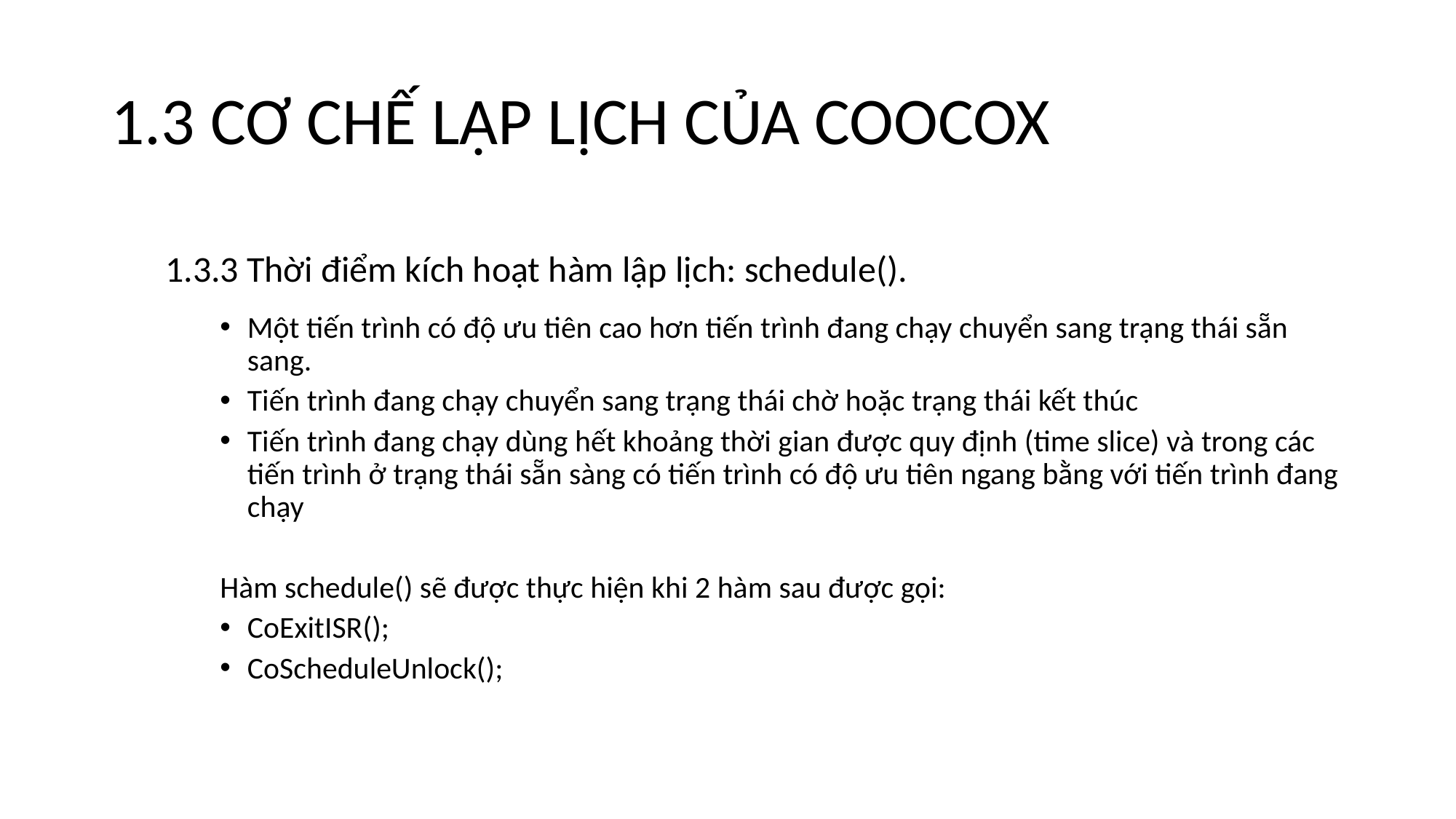

# 1.3 CƠ CHẾ LẬP LỊCH CỦA COOCOX
1.3.3 Thời điểm kích hoạt hàm lập lịch: schedule().
Một tiến trình có độ ưu tiên cao hơn tiến trình đang chạy chuyển sang trạng thái sẵn sang.
Tiến trình đang chạy chuyển sang trạng thái chờ hoặc trạng thái kết thúc
Tiến trình đang chạy dùng hết khoảng thời gian được quy định (time slice) và trong các tiến trình ở trạng thái sẵn sàng có tiến trình có độ ưu tiên ngang bằng với tiến trình đang chạy

Hàm schedule() sẽ được thực hiện khi 2 hàm sau được gọi:
CoExitISR();
CoScheduleUnlock();